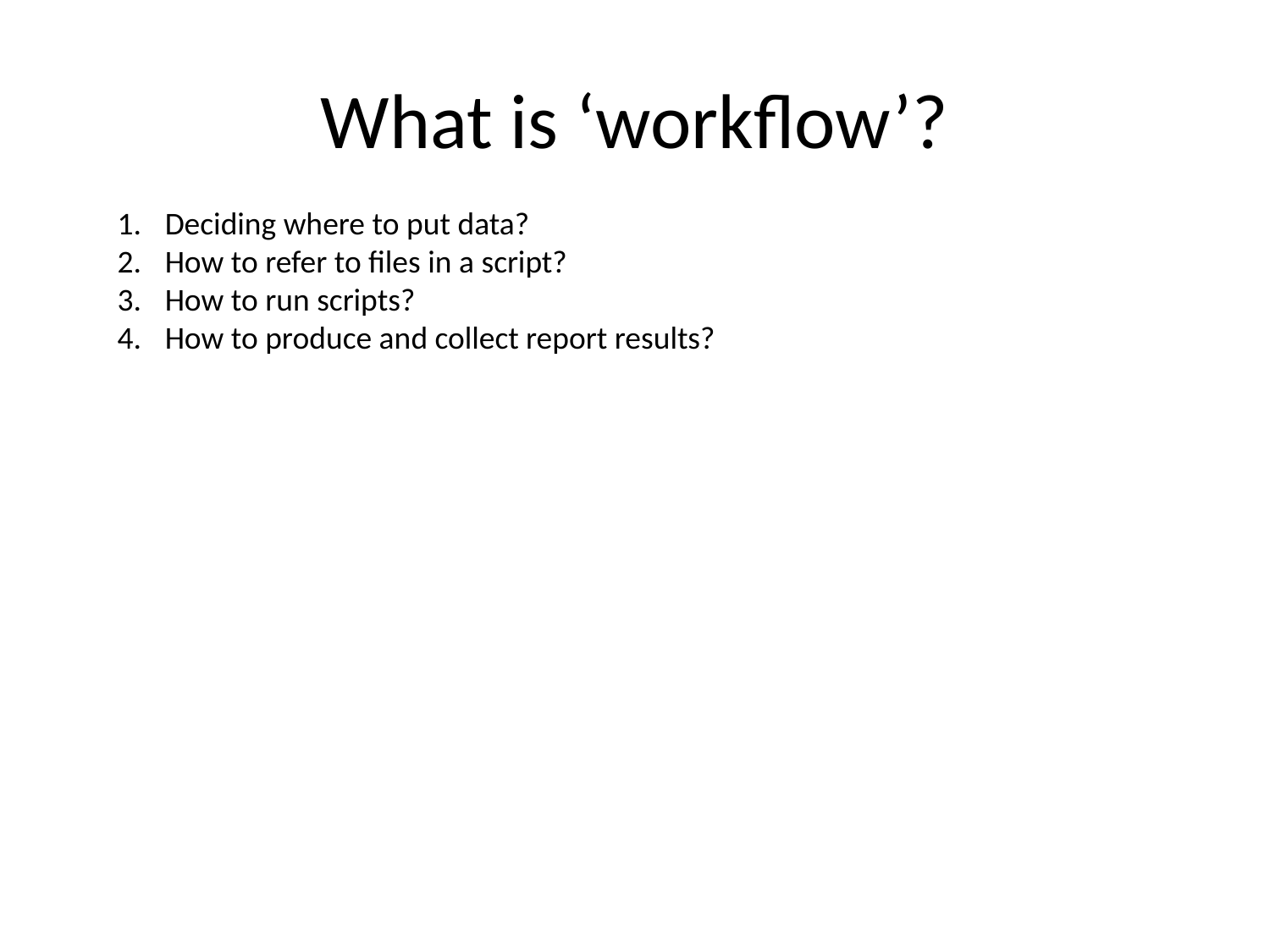

# What is ‘workflow’?
Deciding where to put data?
How to refer to files in a script?
How to run scripts?
How to produce and collect report results?